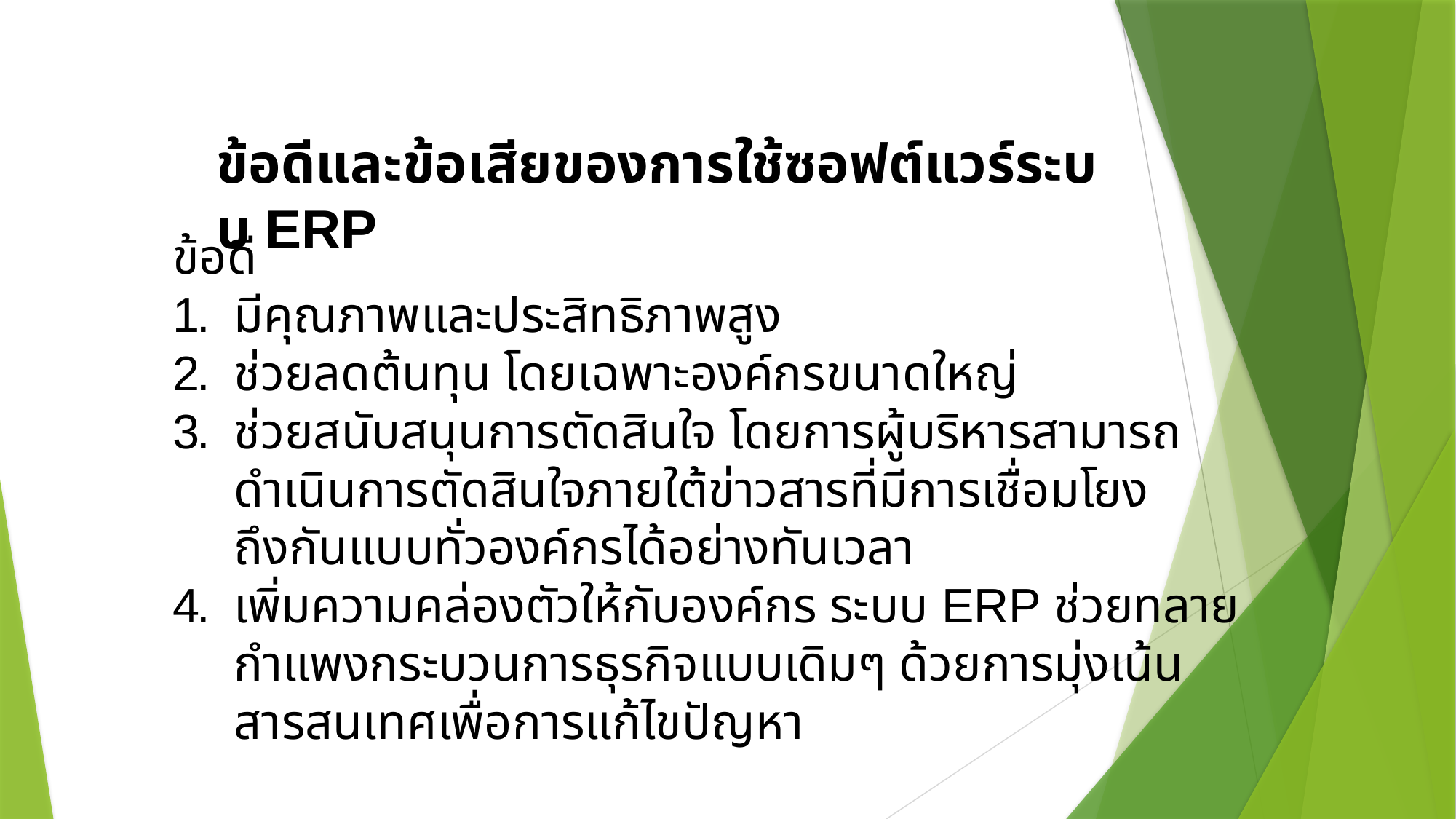

ข้อดีและข้อเสียของการใช้ซอฟต์แวร์ระบบ ERP
ข้อดี
มีคุณภาพและประสิทธิภาพสูง
ช่วยลดต้นทุน โดยเฉพาะองค์กรขนาดใหญ่
ช่วยสนับสนุนการตัดสินใจ โดยการผู้บริหารสามารถดำเนินการตัดสินใจภายใต้ข่าวสารที่มีการเชื่อมโยงถึงกันแบบทั่วองค์กรได้อย่างทันเวลา
เพิ่มความคล่องตัวให้กับองค์กร ระบบ ERP ช่วยทลายกำแพงกระบวนการธุรกิจแบบเดิมๆ ด้วยการมุ่งเน้นสารสนเทศเพื่อการแก้ไขปัญหา